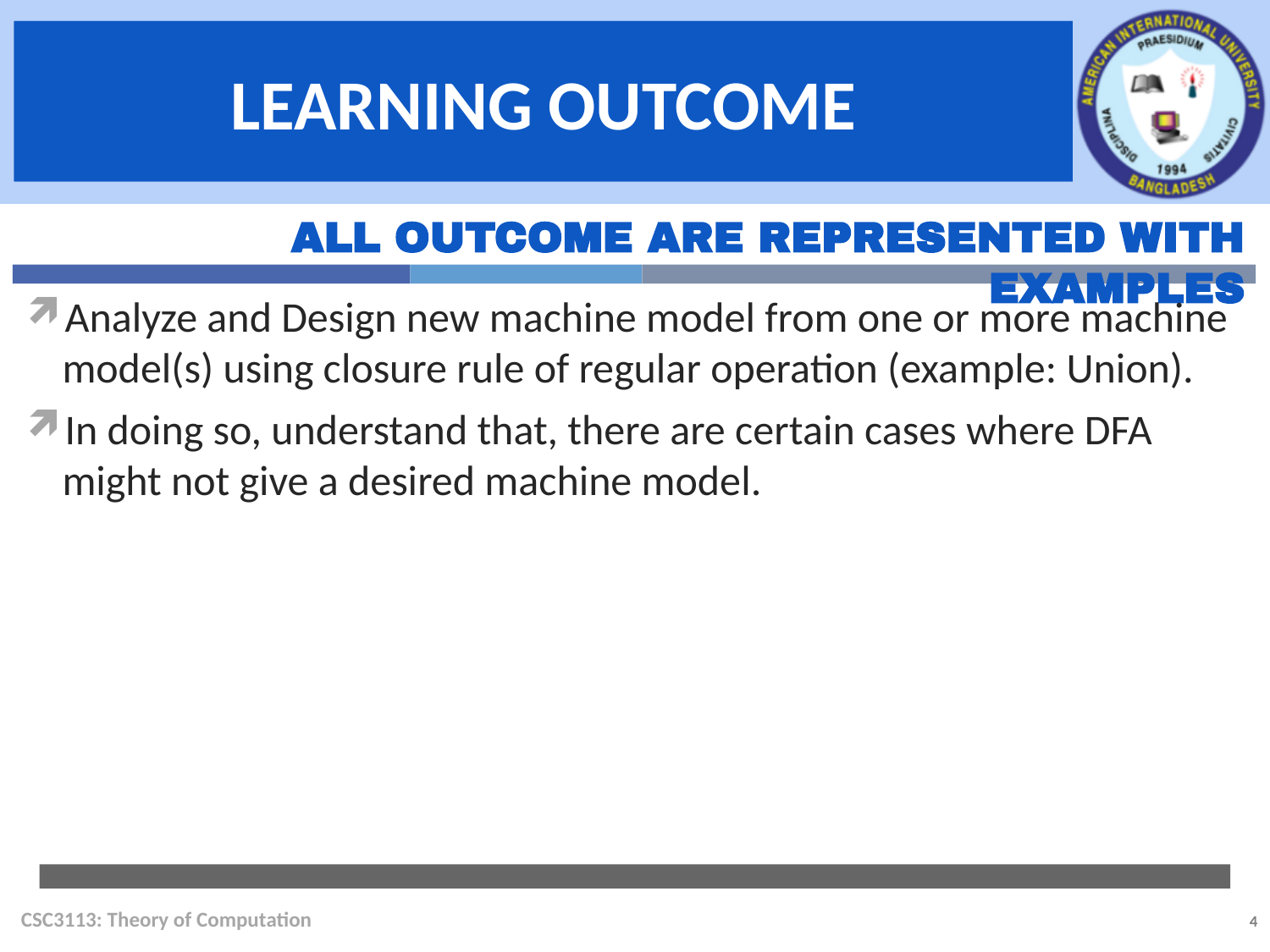

All outcome are represented with examples
Analyze and Design new machine model from one or more machine model(s) using closure rule of regular operation (example: Union).
In doing so, understand that, there are certain cases where DFA might not give a desired machine model.
CSC3113: Theory of Computation